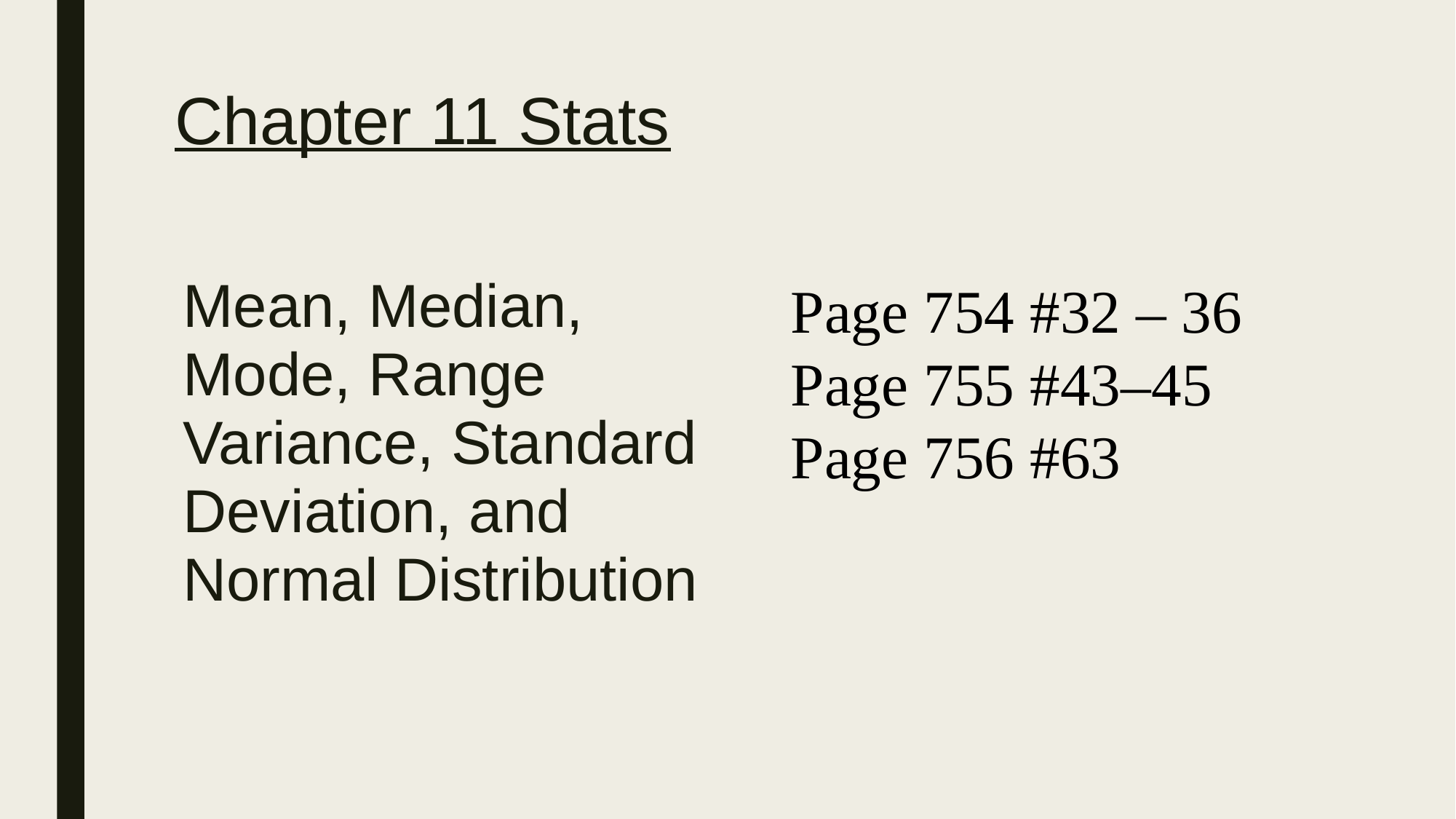

# Chapter 11 Stats
Mean, Median, Mode, Range
Variance, Standard Deviation, and
Normal Distribution
Page 754 #32 – 36
Page 755 #43–45
Page 756 #63